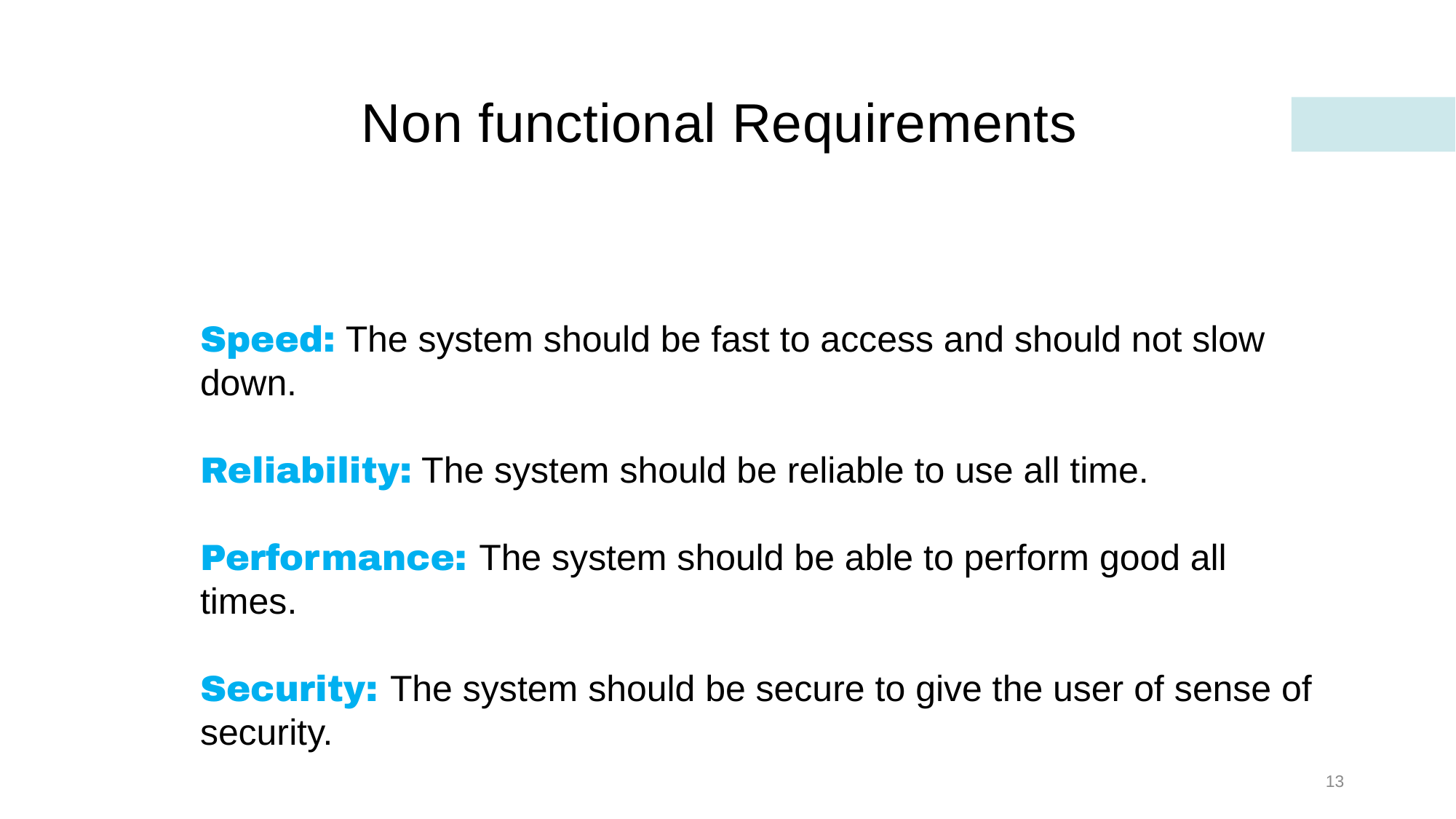

# Non functional Requirements
Speed: The system should be fast to access and should not slow down.

Reliability: The system should be reliable to use all time.

Performance: The system should be able to perform good all times.

Security: The system should be secure to give the user of sense of security.

f
13